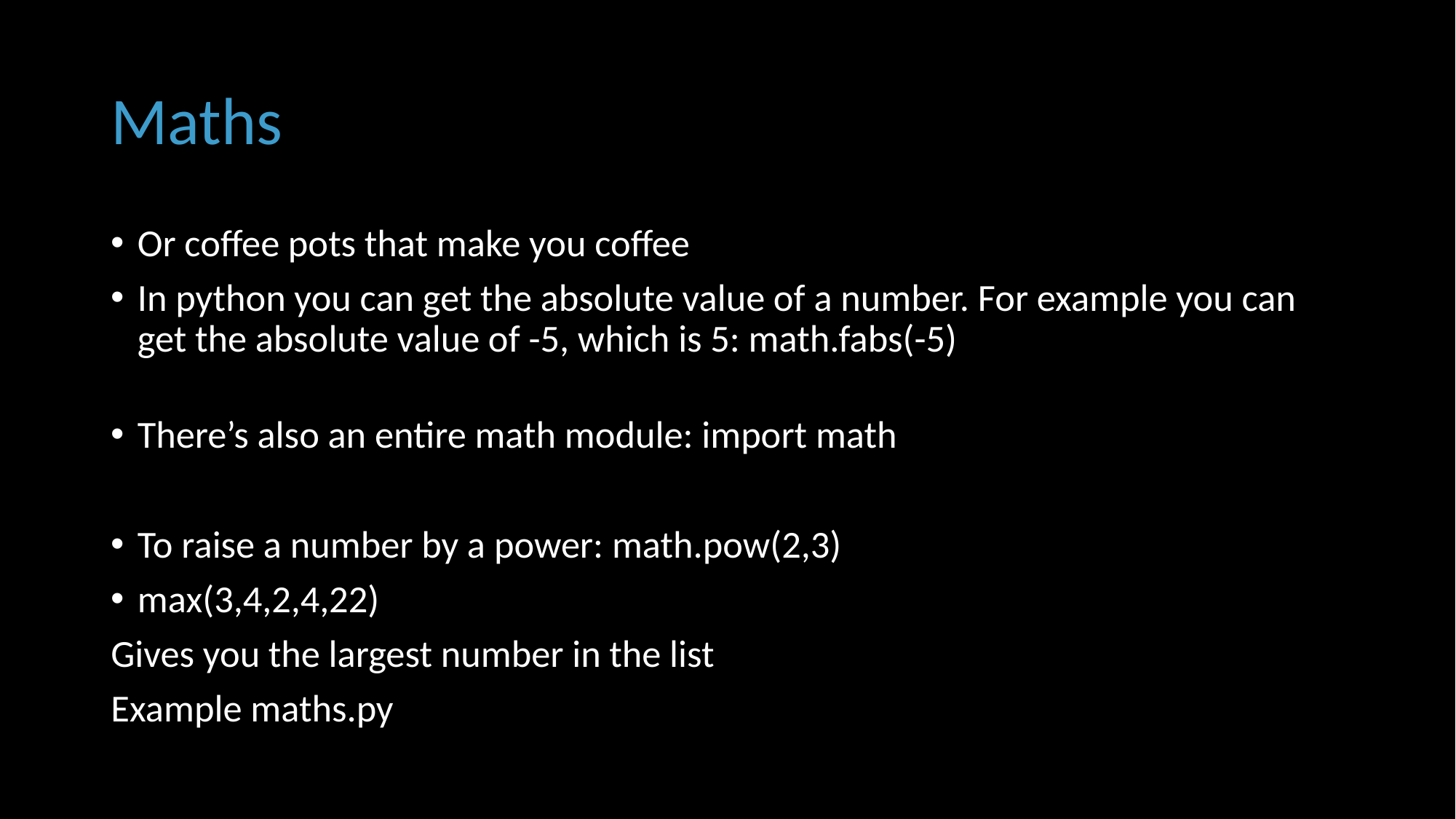

# Maths
Or coffee pots that make you coffee
In python you can get the absolute value of a number. For example you can get the absolute value of -5, which is 5: math.fabs(-5)
There’s also an entire math module: import math

To raise a number by a power: math.pow(2,3)
max(3,4,2,4,22)
Gives you the largest number in the list
Example maths.py